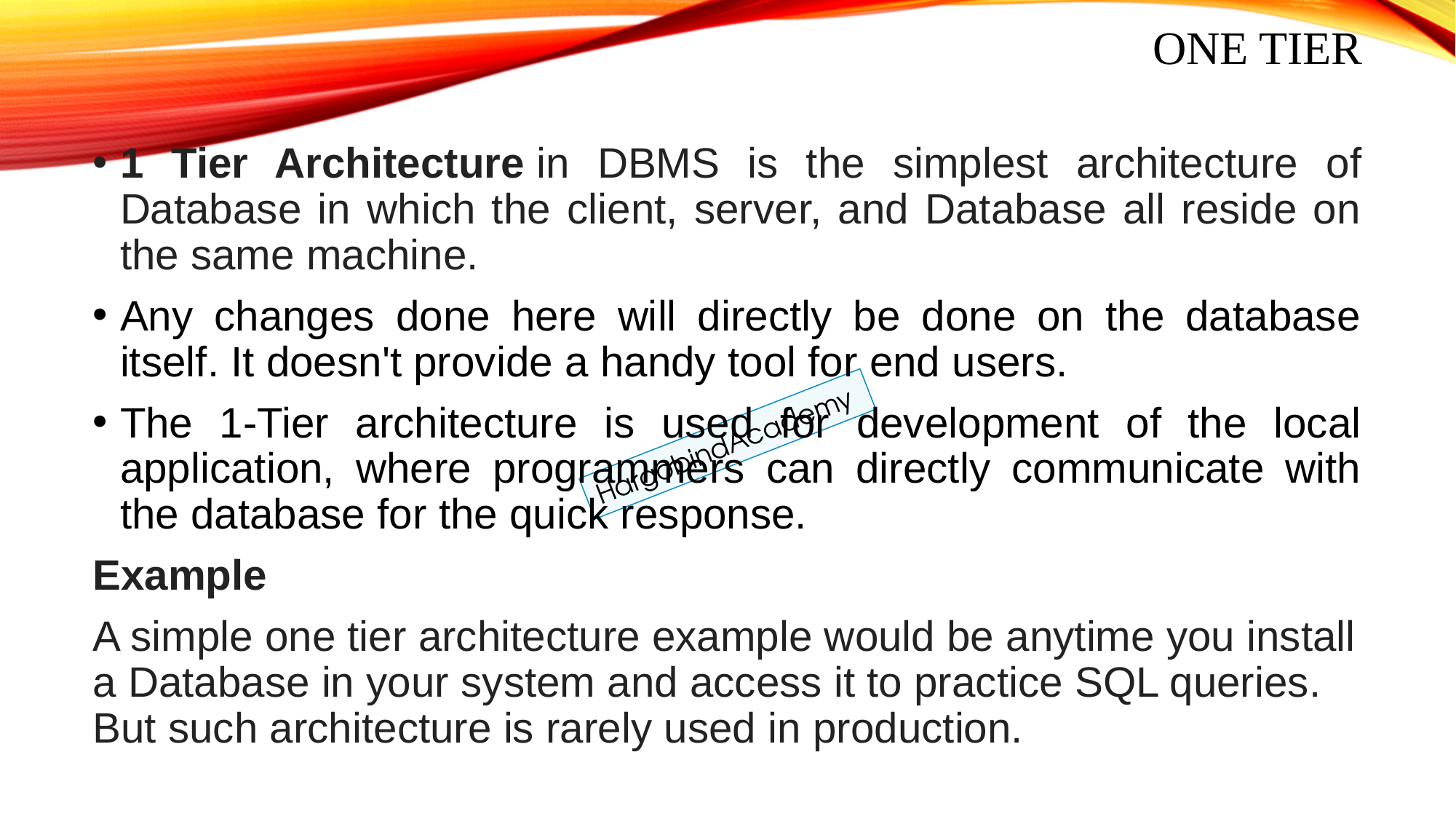

# One Tier
1 Tier Architecture in DBMS is the simplest architecture of Database in which the client, server, and Database all reside on the same machine.
Any changes done here will directly be done on the database itself. It doesn't provide a handy tool for end users.
The 1-Tier architecture is used for development of the local application, where programmers can directly communicate with the database for the quick response.
Example
A simple one tier architecture example would be anytime you install a Database in your system and access it to practice SQL queries. But such architecture is rarely used in production.